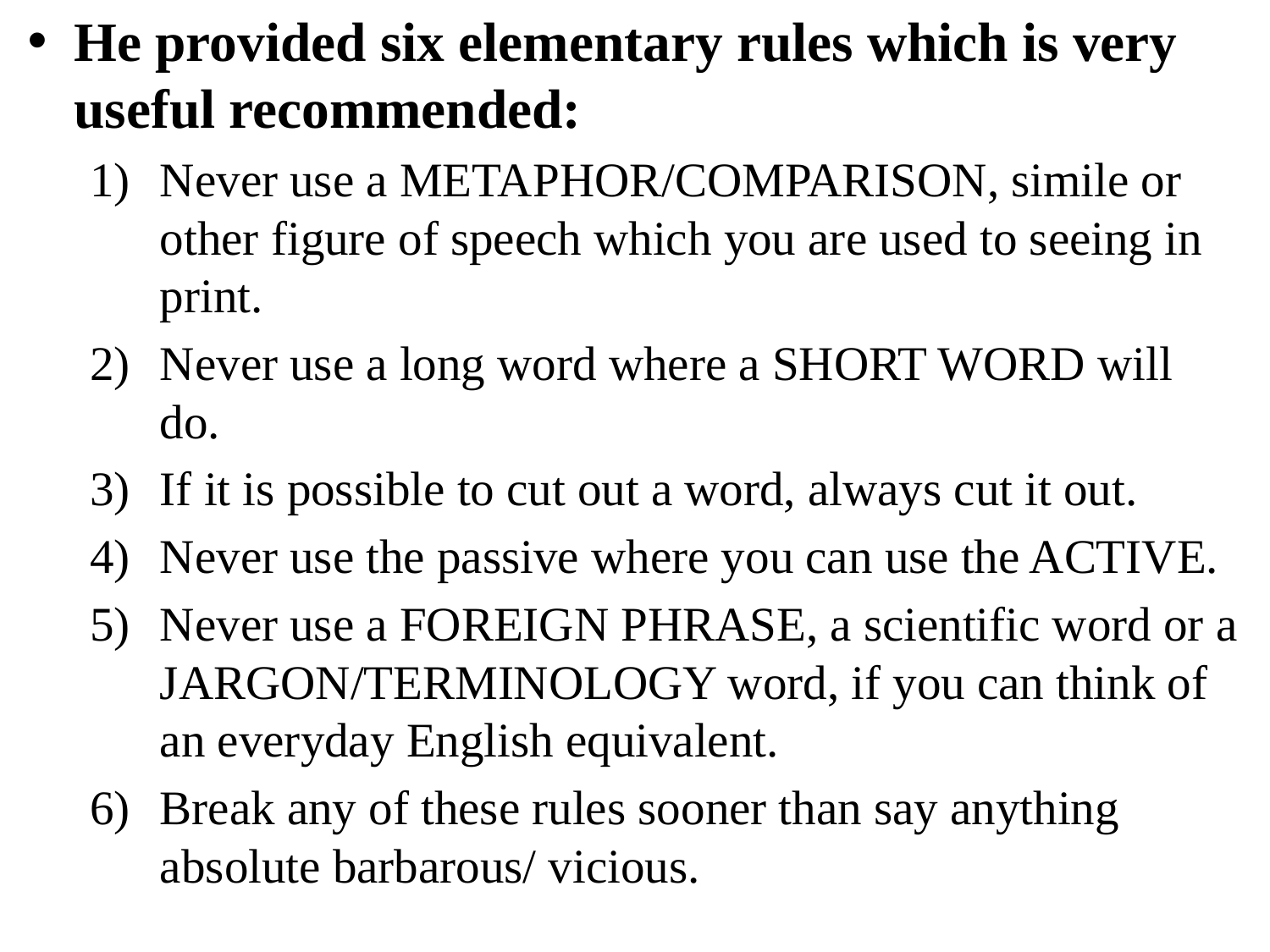

He provided six elementary rules which is very useful recommended:
Never use a METAPHOR/COMPARISON, simile or other figure of speech which you are used to seeing in print.
Never use a long word where a SHORT WORD will do.
If it is possible to cut out a word, always cut it out.
Never use the passive where you can use the ACTIVE.
Never use a FOREIGN PHRASE, a scientific word or a JARGON/TERMINOLOGY word, if you can think of an everyday English equivalent.
Break any of these rules sooner than say anything absolute barbarous/ vicious.